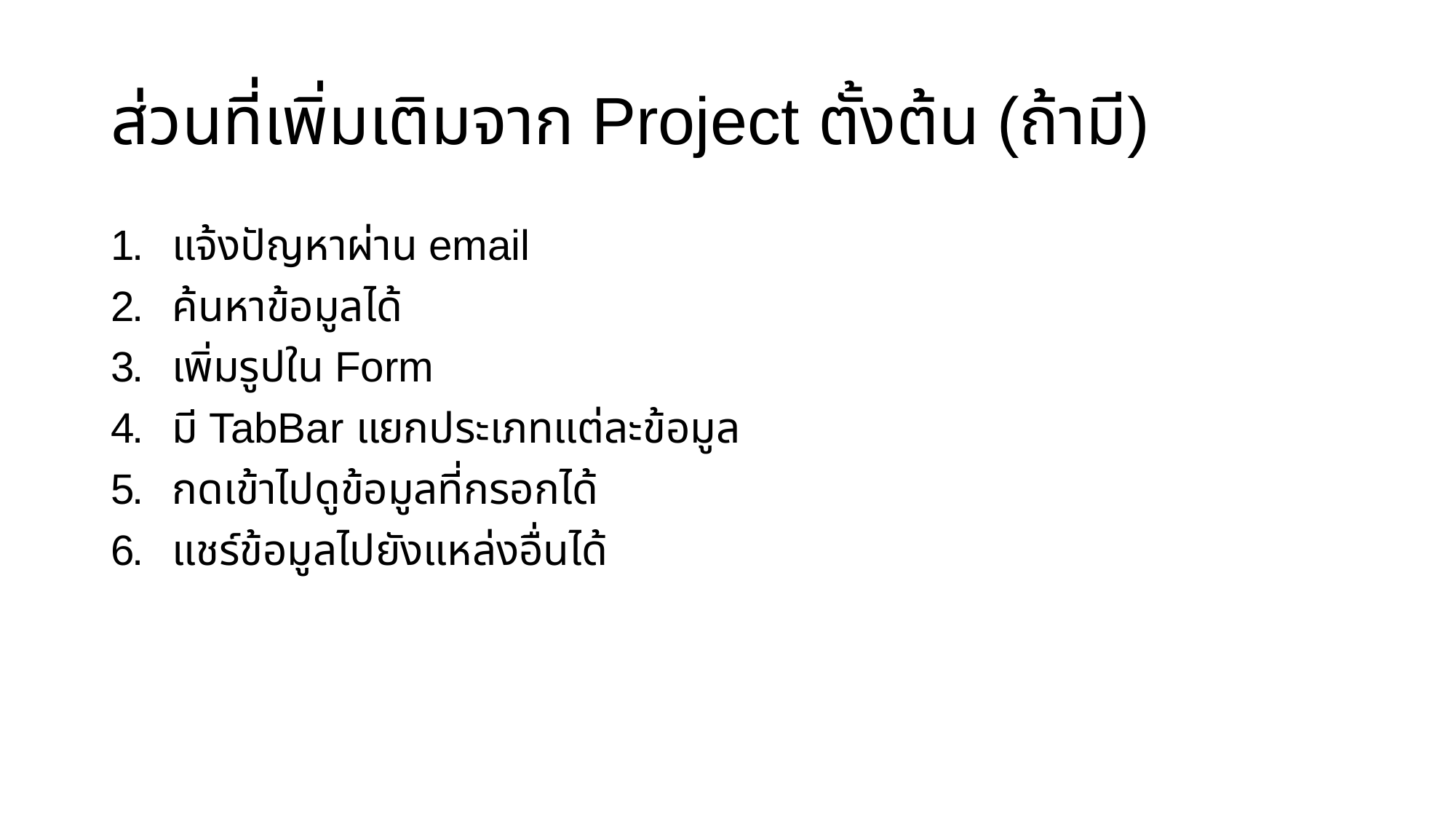

# ส่วนที่เพิ่มเติมจาก Project ตั้งต้น (ถ้ามี)
แจ้งปัญหาผ่าน email
ค้นหาข้อมูลได้
เพิ่มรูปใน Form
มี TabBar แยกประเภทแต่ละข้อมูล
กดเข้าไปดูข้อมูลที่กรอกได้
แชร์ข้อมูลไปยังแหล่งอื่นได้